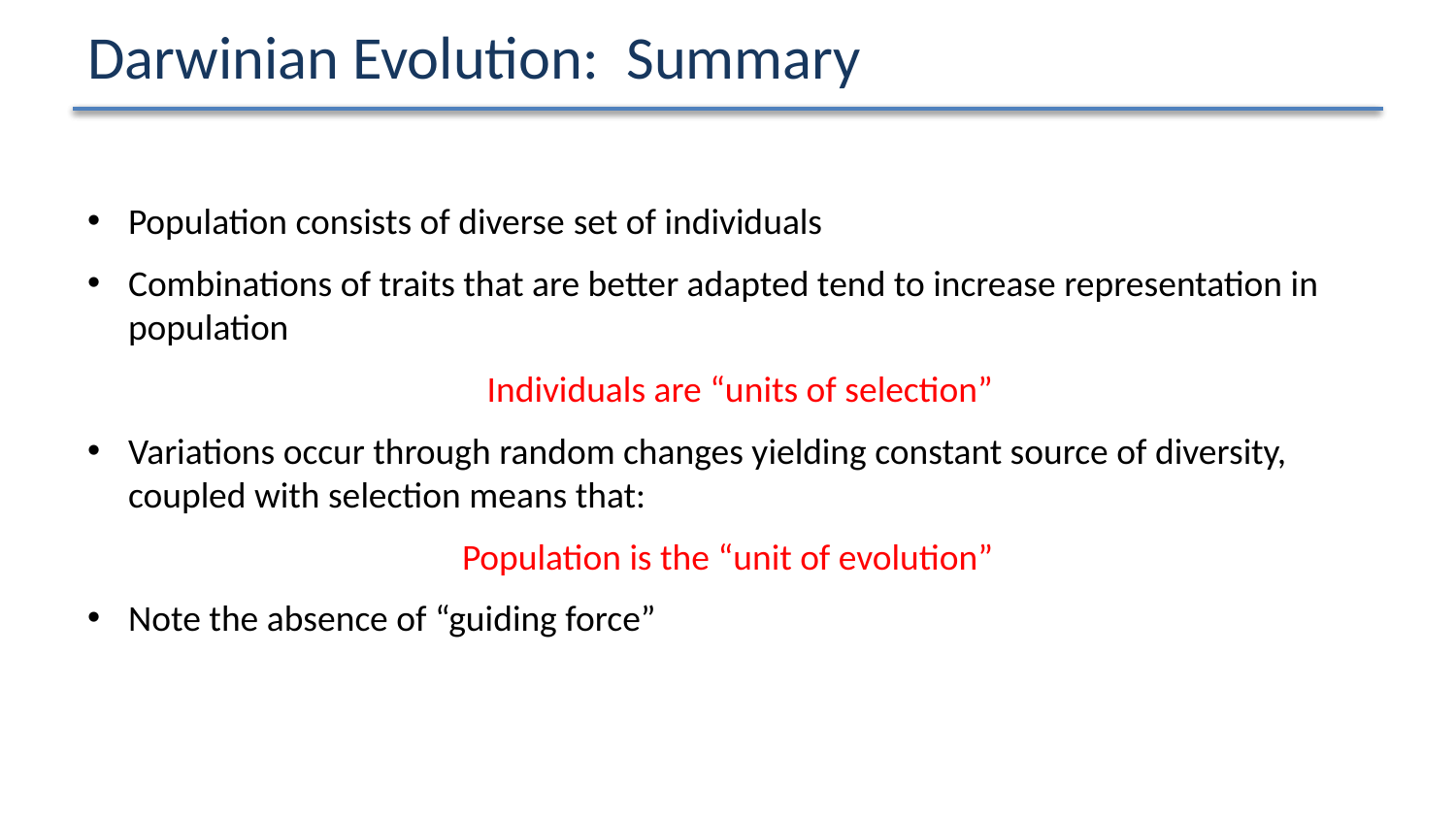

# Darwinian Evolution:  Summary
Population consists of diverse set of individuals
Combinations of traits that are better adapted tend to increase representation in population
   Individuals are “units of selection”
Variations occur through random changes yielding constant source of diversity, coupled with selection means that:
Population is the “unit of evolution”
Note the absence of “guiding force”